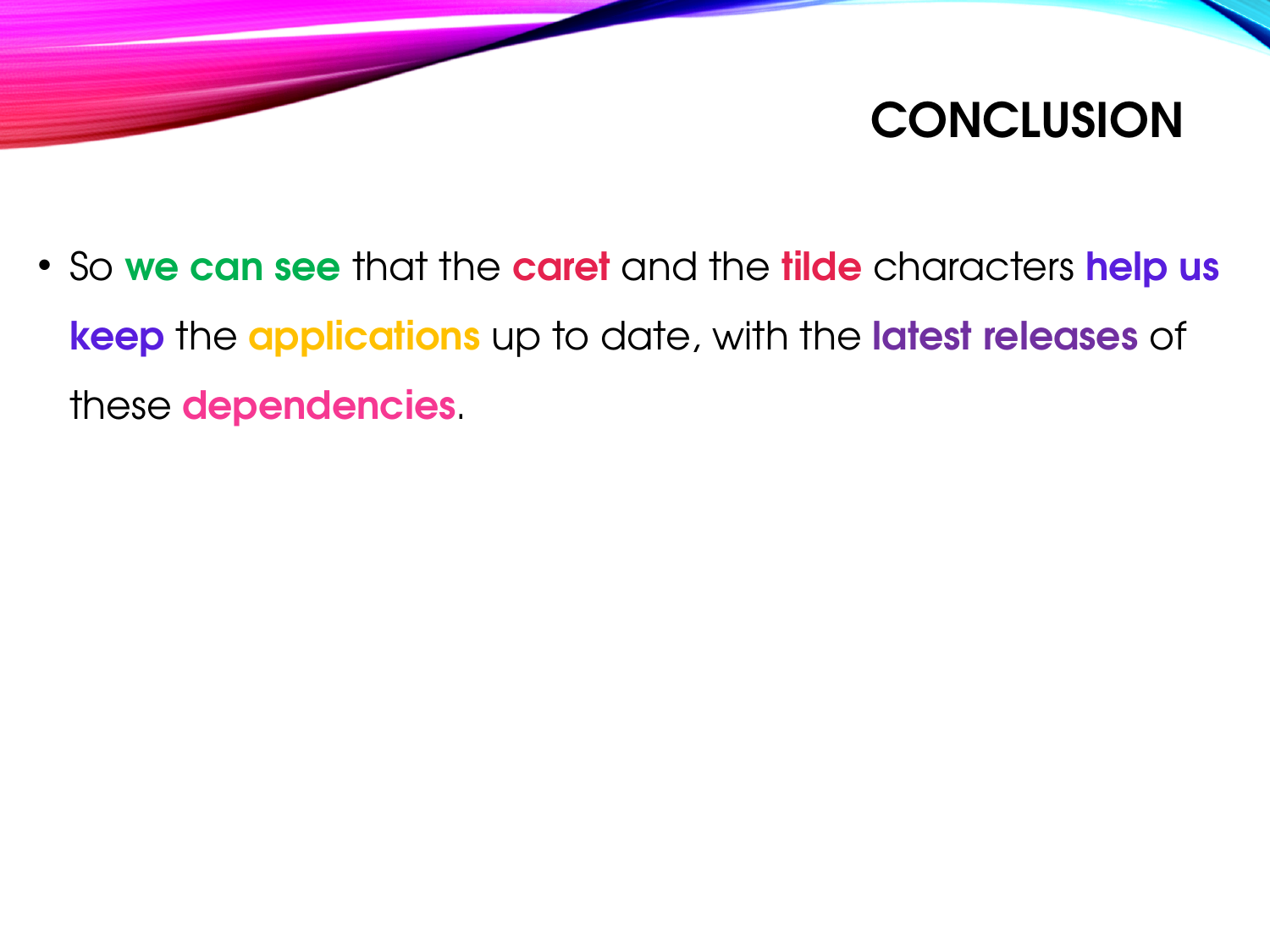

# Conclusion
So we can see that the caret and the tilde characters help us keep the applications up to date, with the latest releases of these dependencies.